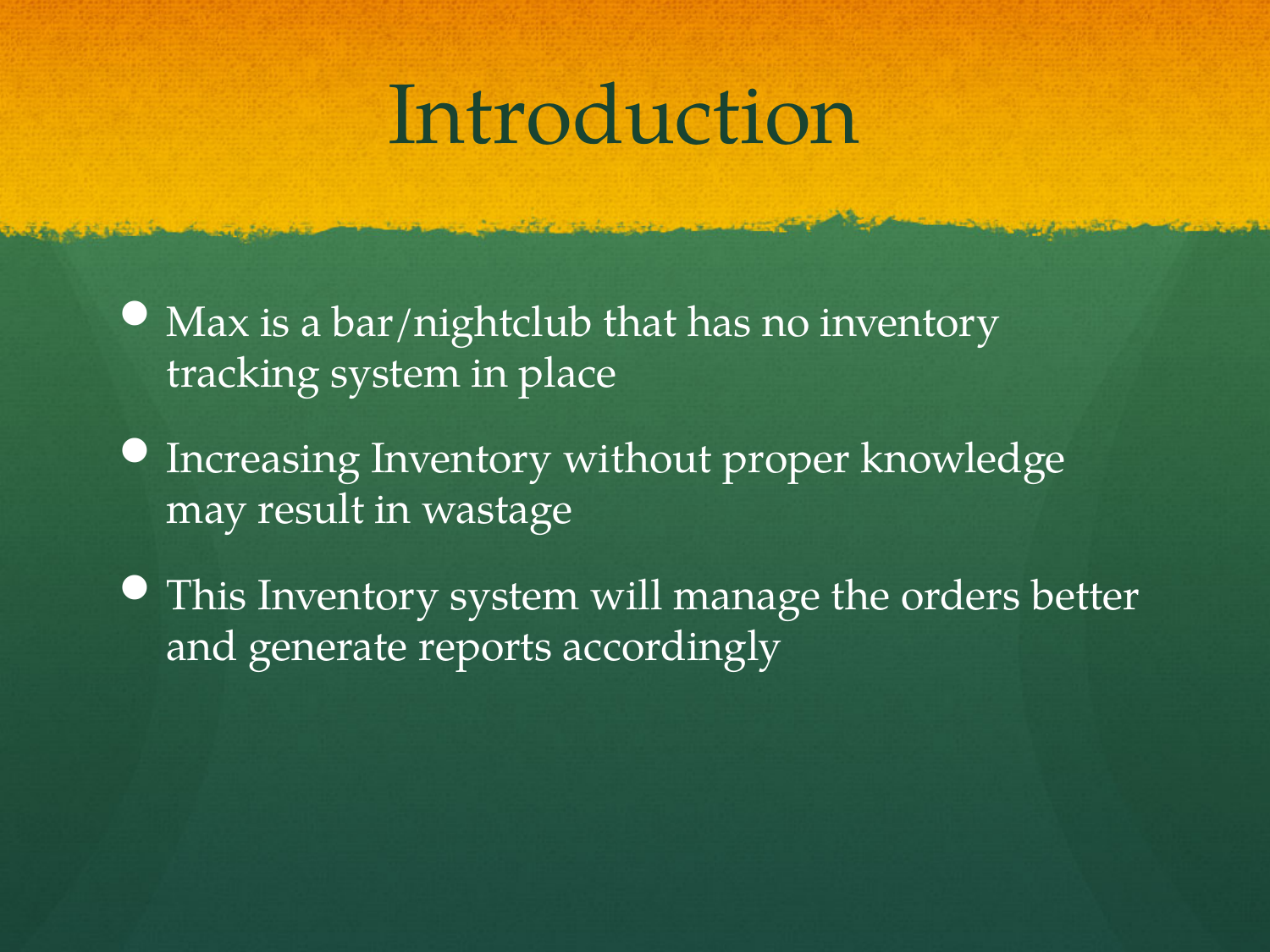

# Introduction
Max is a bar/nightclub that has no inventory tracking system in place
Increasing Inventory without proper knowledge may result in wastage
This Inventory system will manage the orders better and generate reports accordingly